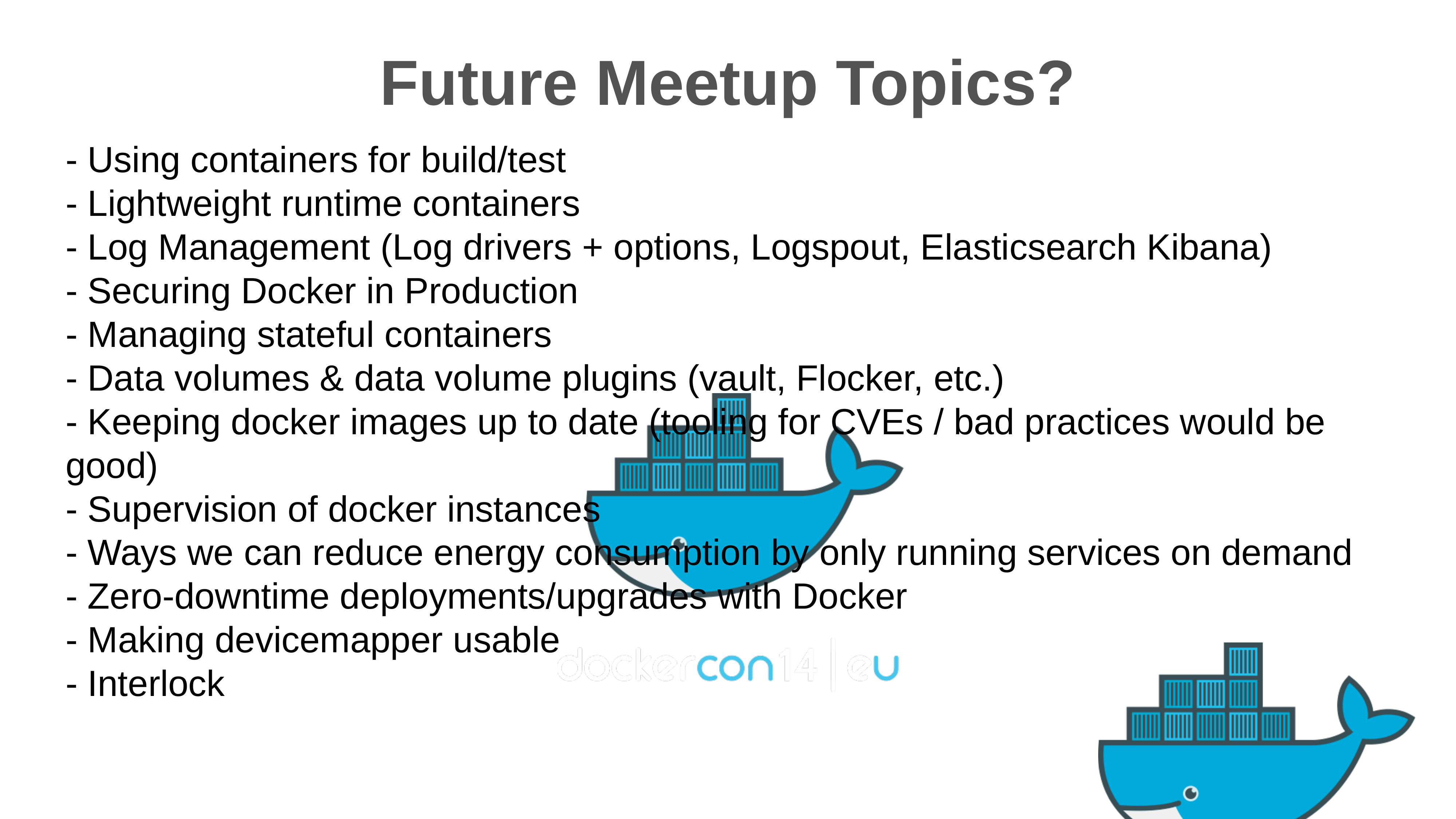

Future Meetup Topics?
- Using containers for build/test
- Lightweight runtime containers
- Log Management (Log drivers + options, Logspout, Elasticsearch Kibana)
- Securing Docker in Production
- Managing stateful containers
- Data volumes & data volume plugins (vault, Flocker, etc.)
- Keeping docker images up to date (tooling for CVEs / bad practices would be good)
- Supervision of docker instances
- Ways we can reduce energy consumption by only running services on demand
- Zero-downtime deployments/upgrades with Docker
- Making devicemapper usable
- Interlock